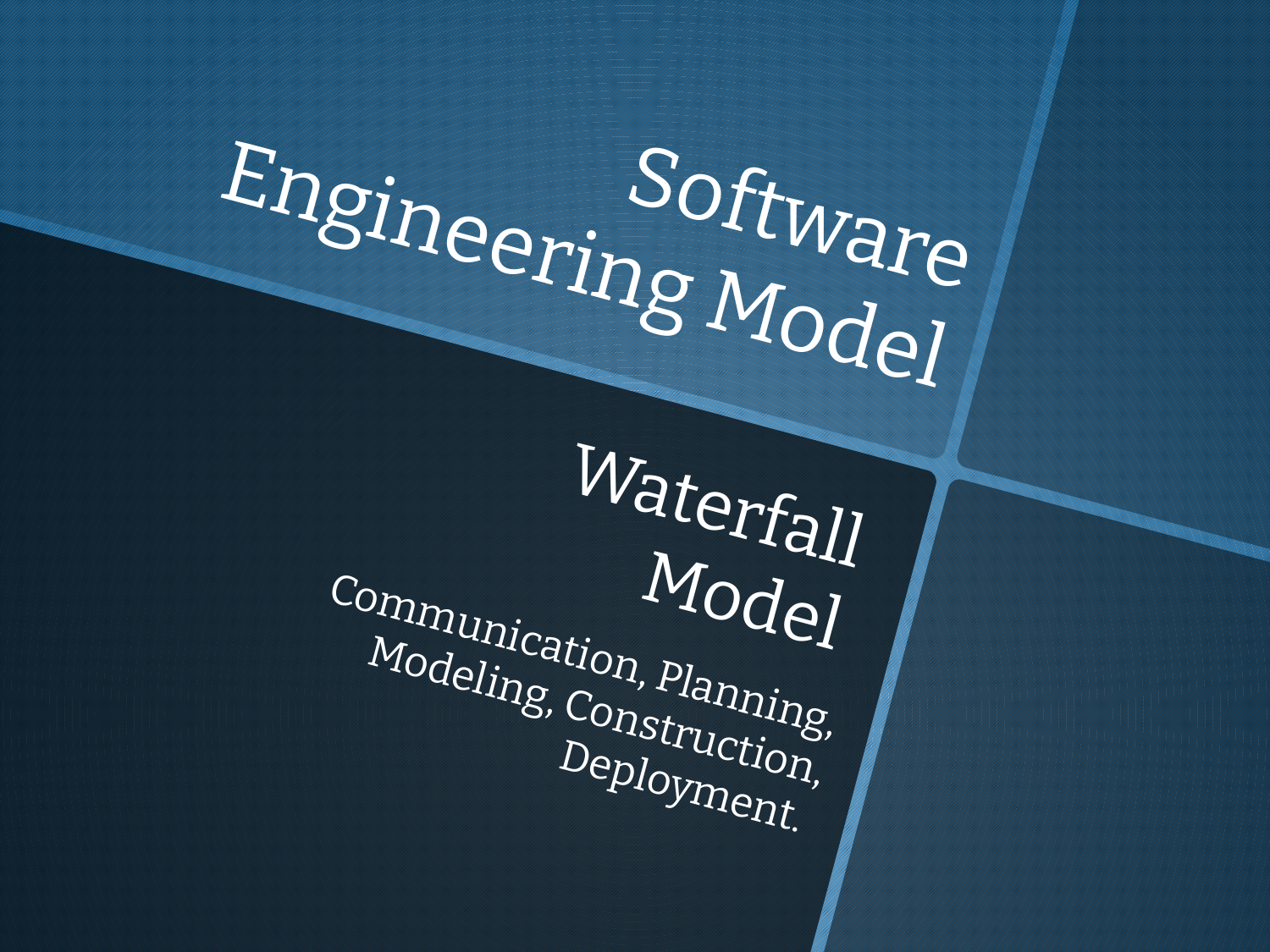

# Software Engineering Model
Waterfall
Model
Communication, Planning, Modeling, Construction, Deployment.